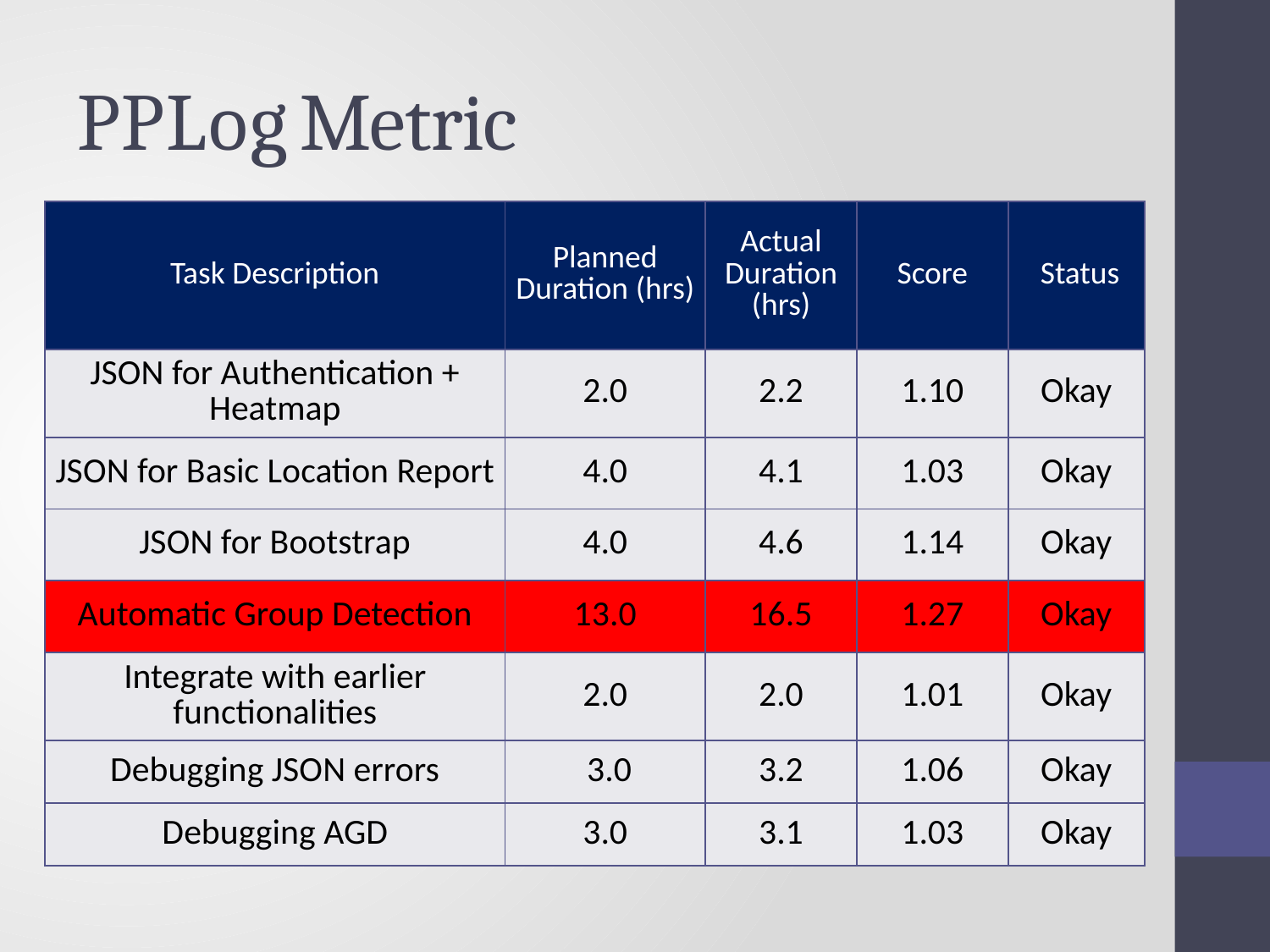

# PPLog Metric
| Task Description | Planned Duration (hrs) | Actual Duration (hrs) | Score | Status |
| --- | --- | --- | --- | --- |
| JSON for Authentication + Heatmap | 2.0 | 2.2 | 1.10 | Okay |
| JSON for Basic Location Report | 4.0 | 4.1 | 1.03 | Okay |
| JSON for Bootstrap | 4.0 | 4.6 | 1.14 | Okay |
| Automatic Group Detection | 13.0 | 16.5 | 1.27 | Okay |
| Integrate with earlier functionalities | 2.0 | 2.0 | 1.01 | Okay |
| Debugging JSON errors | 3.0 | 3.2 | 1.06 | Okay |
| Debugging AGD | 3.0 | 3.1 | 1.03 | Okay |